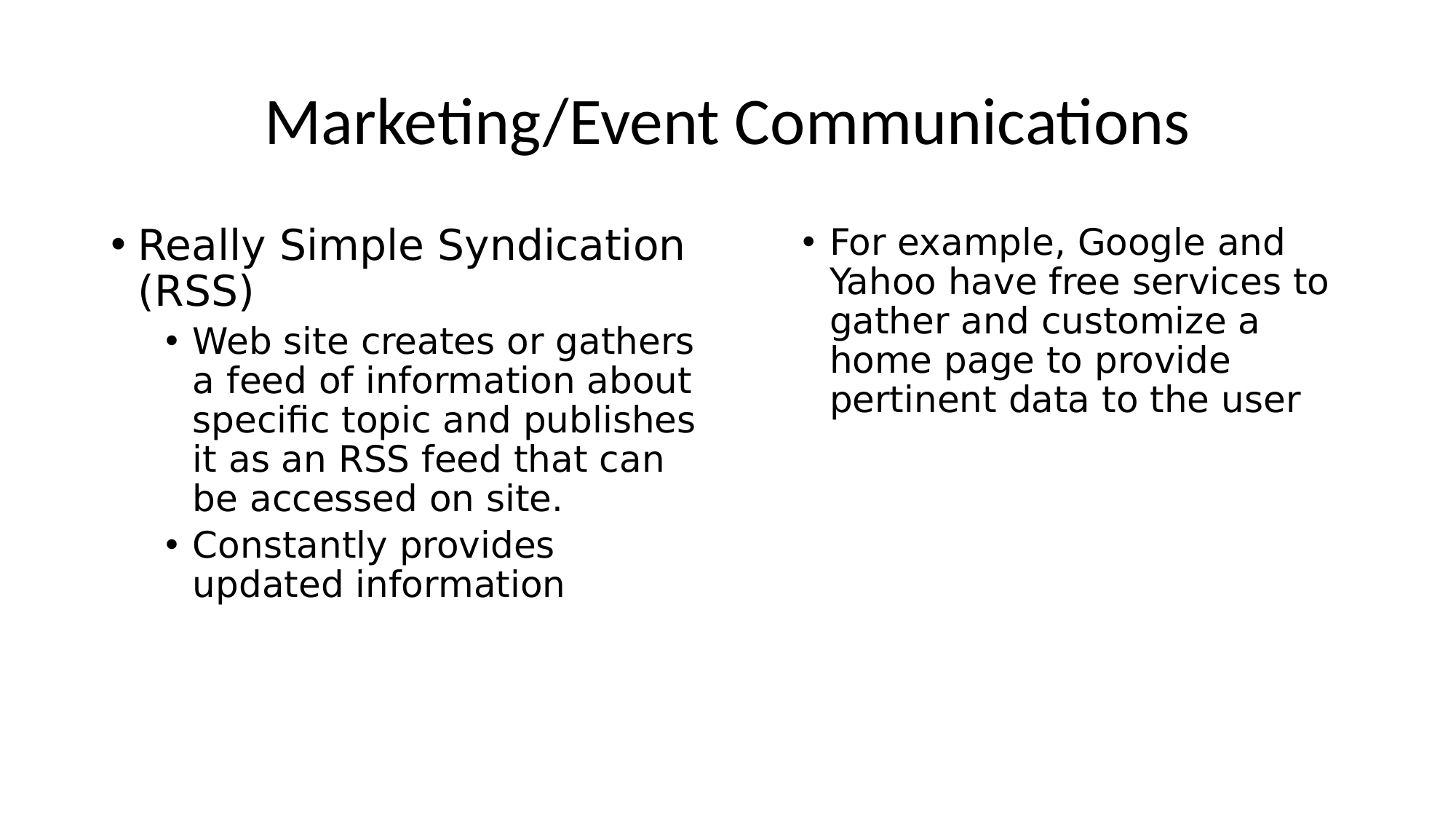

# Marketing/Event Communications
Really Simple Syndication (RSS)
Web site creates or gathers a feed of information about specific topic and publishes it as an RSS feed that can be accessed on site.
Constantly provides updated information
For example, Google and Yahoo have free services to gather and customize a home page to provide pertinent data to the user